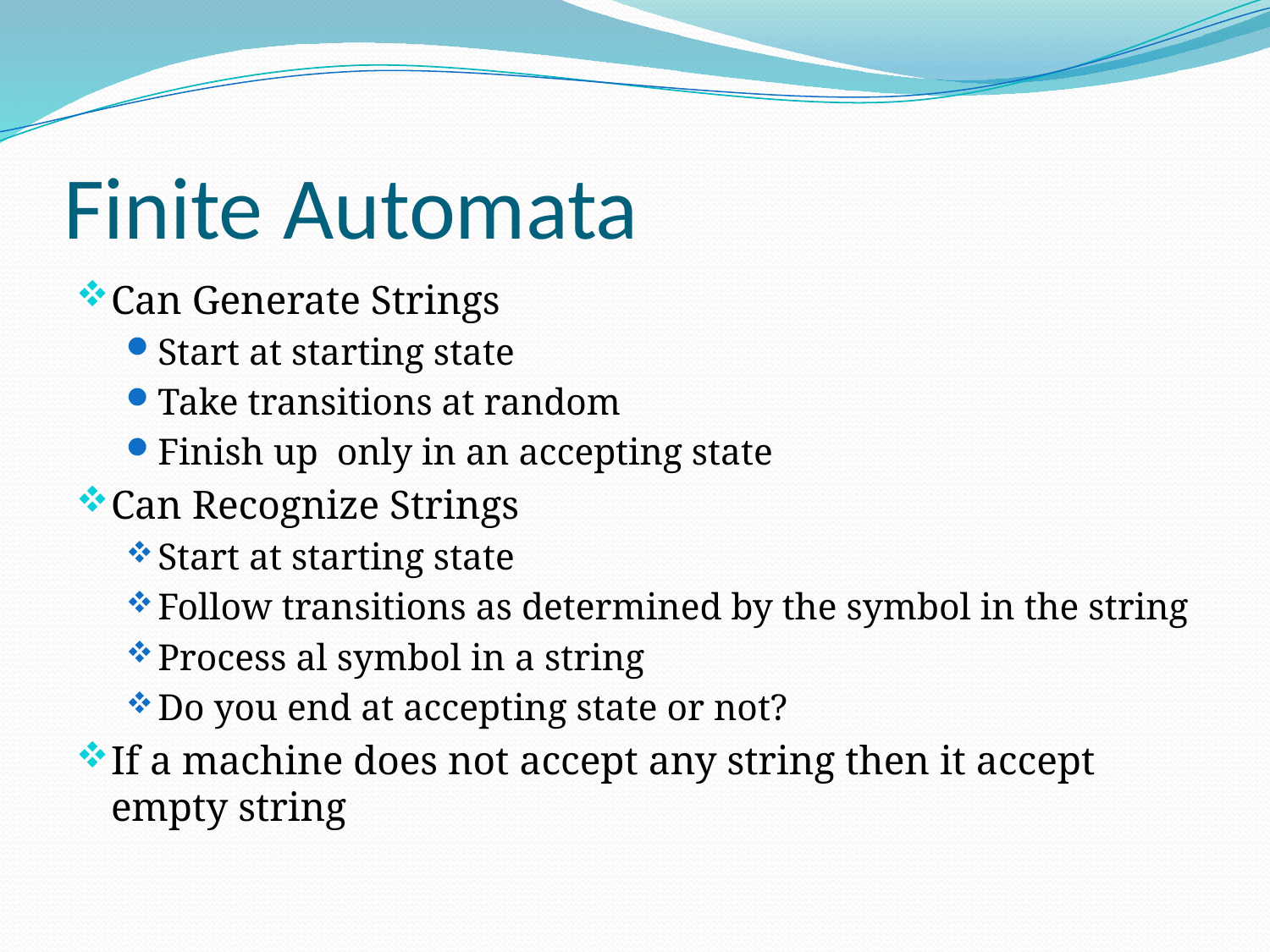

# Finite Automata
Can Generate Strings
Start at starting state
Take transitions at random
Finish up  only in an accepting state
Can Recognize Strings
Start at starting state
Follow transitions as determined by the symbol in the string
Process al symbol in a string
Do you end at accepting state or not?
If a machine does not accept any string then it accept empty string